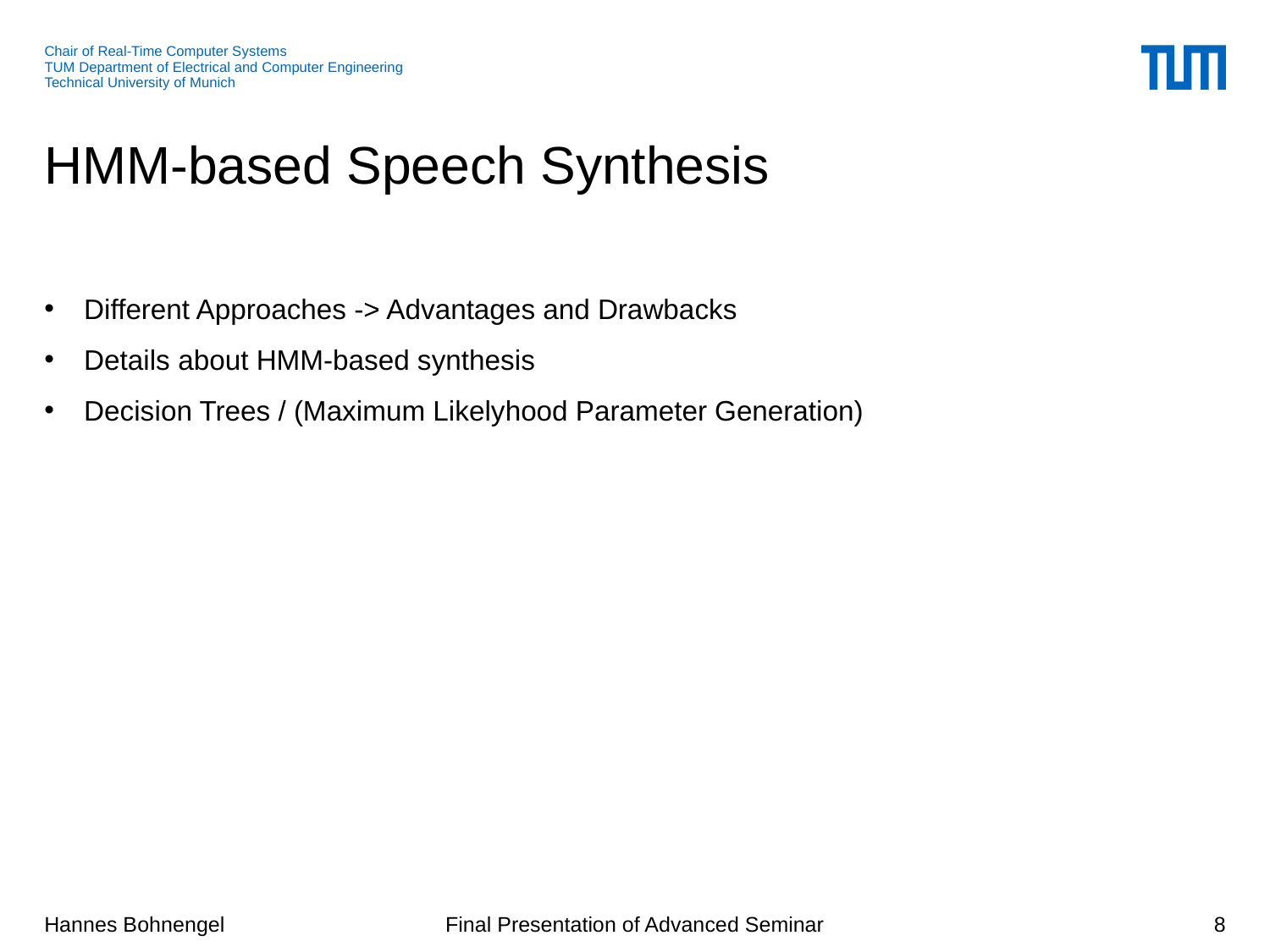

# HMM-based Speech Synthesis
Different Approaches -> Advantages and Drawbacks
Details about HMM-based synthesis
Decision Trees / (Maximum Likelyhood Parameter Generation)
8